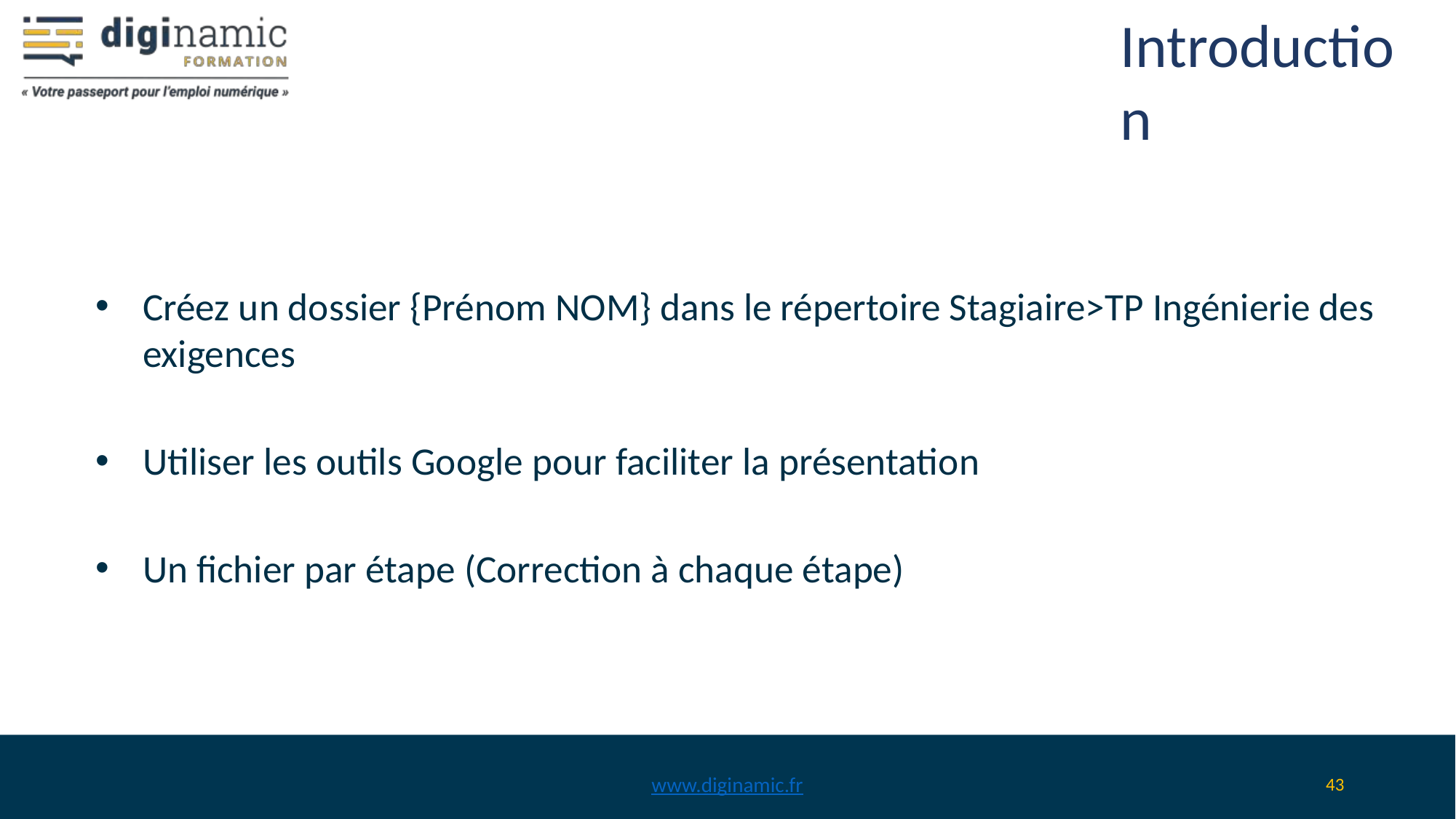

# Introduction
Créez un dossier {Prénom NOM} dans le répertoire Stagiaire>TP Ingénierie des exigences

Utiliser les outils Google pour faciliter la présentation

Un fichier par étape (Correction à chaque étape)
www.diginamic.fr
43